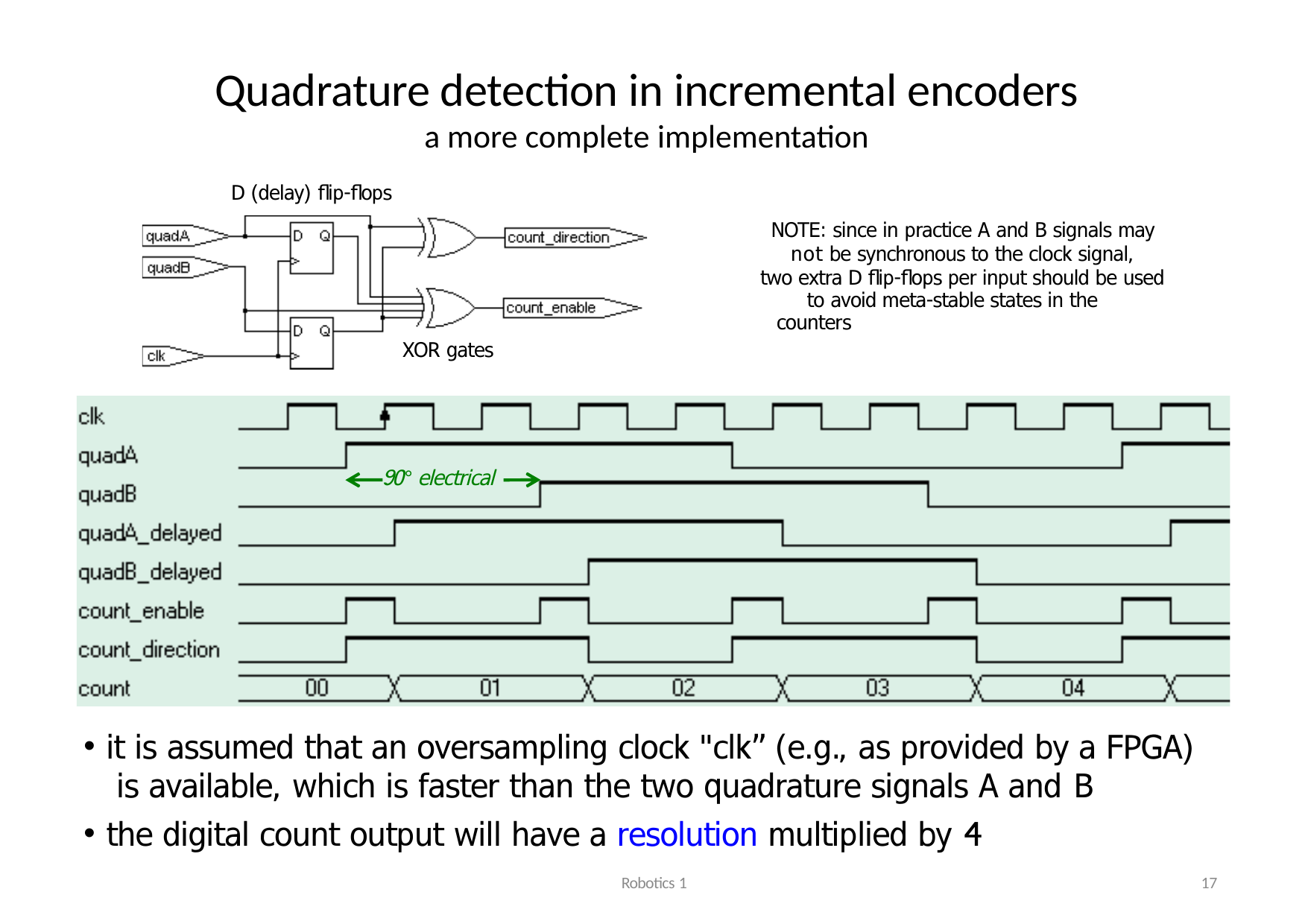

# Quadrature detection in incremental encoders
a more complete implementation
D (delay) flip-flops
NOTE: since in practice A and B signals may
not be synchronous to the clock signal,  two extra D flip-flops per input should be used
to avoid meta-stable states in the counters

XOR gates

90° electrical
it is assumed that an oversampling clock "clk” (e.g., as provided by a FPGA)  is available, which is faster than the two quadrature signals A and B
the digital count output will have a resolution multiplied by 4
Robotics 1
17